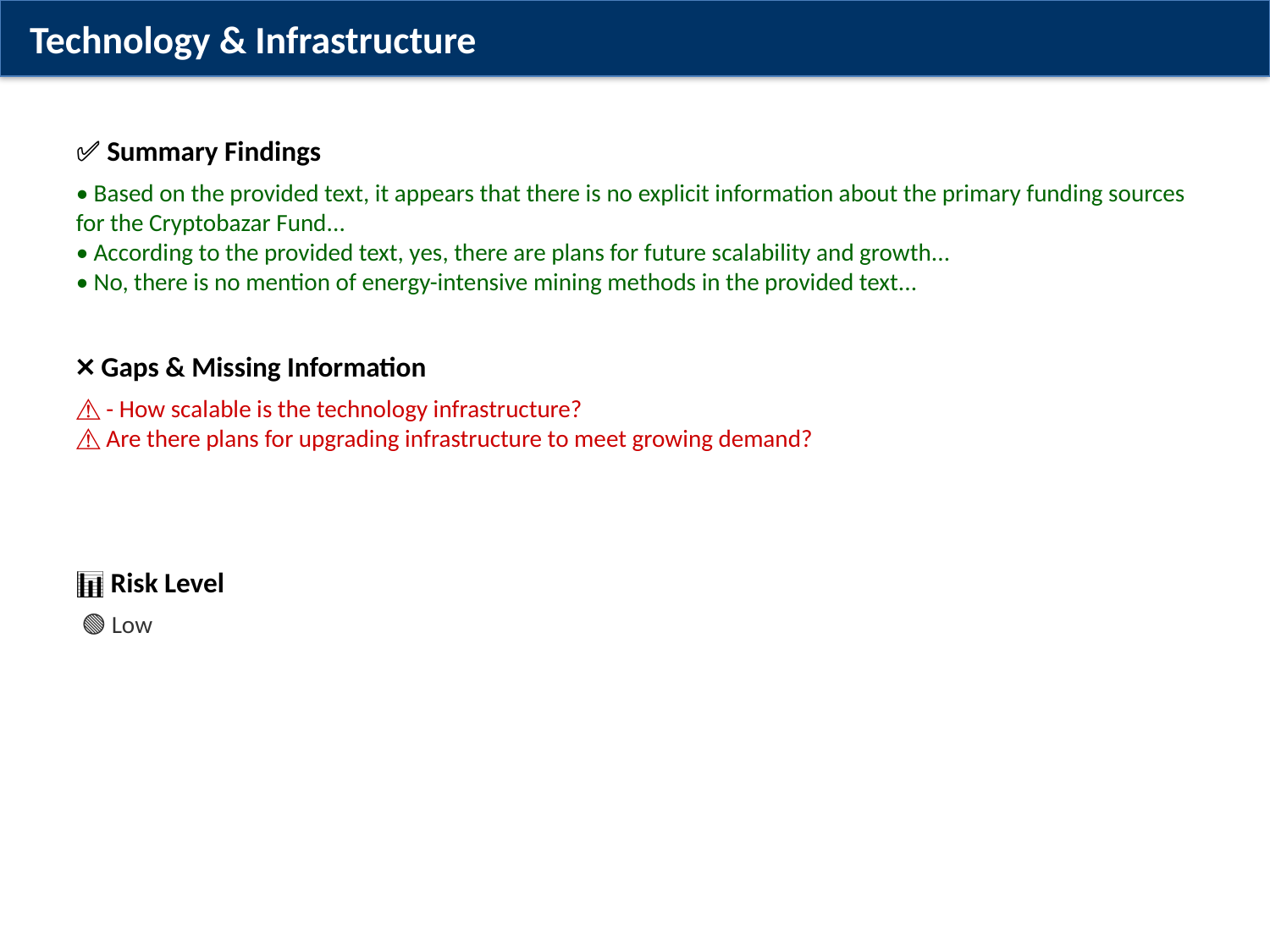

Technology & Infrastructure
✅ Summary Findings
• Based on the provided text, it appears that there is no explicit information about the primary funding sources for the Cryptobazar Fund...
• According to the provided text, yes, there are plans for future scalability and growth...
• No, there is no mention of energy-intensive mining methods in the provided text...
❌ Gaps & Missing Information
⚠️ - How scalable is the technology infrastructure?
⚠️ Are there plans for upgrading infrastructure to meet growing demand?
📊 Risk Level
 🟢 Low